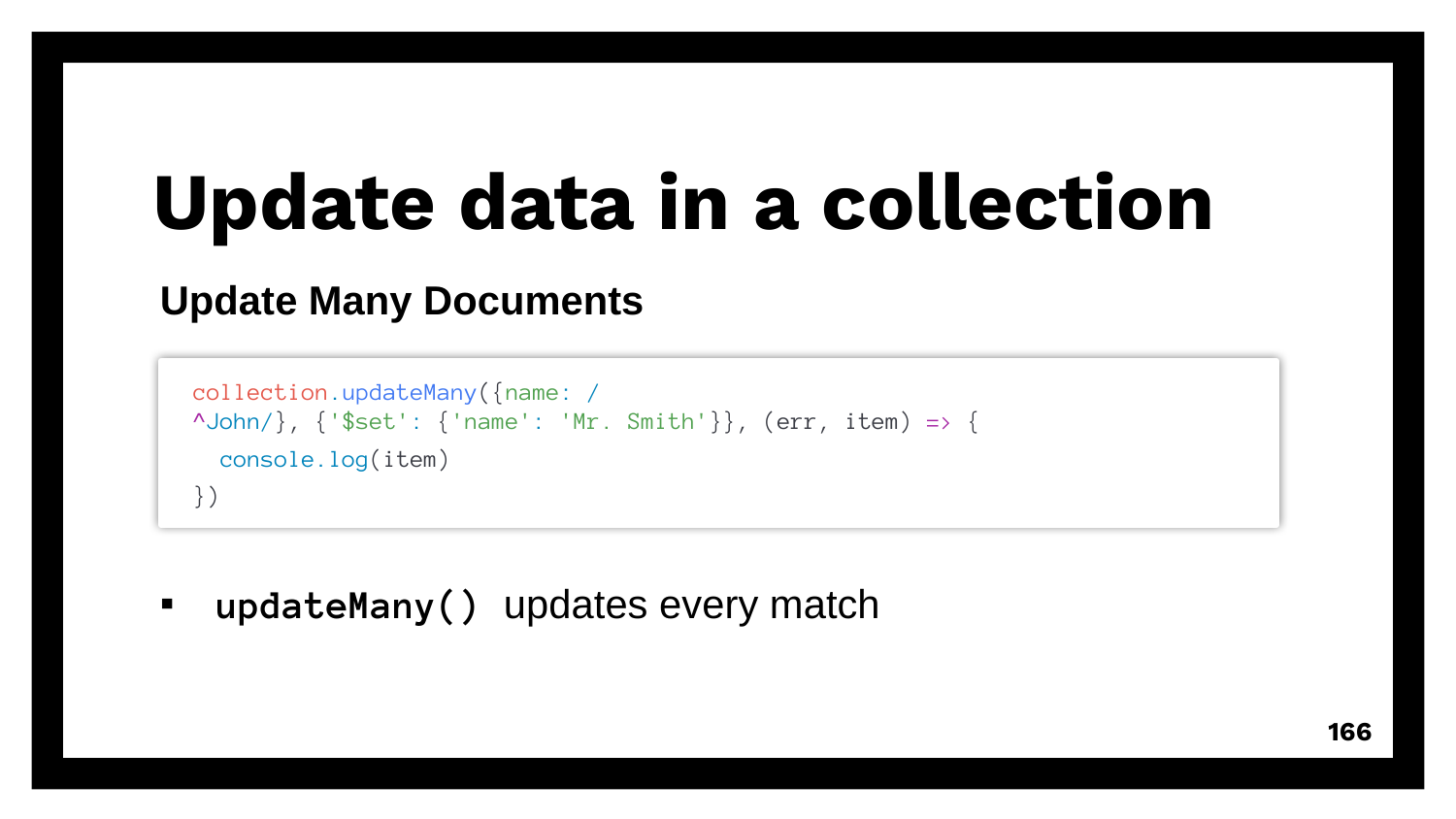

# Update data in a collection
Update Many Documents

updateMany() updates every match
collection.updateMany({name: /^John/}, {'$set': {'name': 'Mr. Smith'}}, (err, item) => {
  console.log(item)
})
166